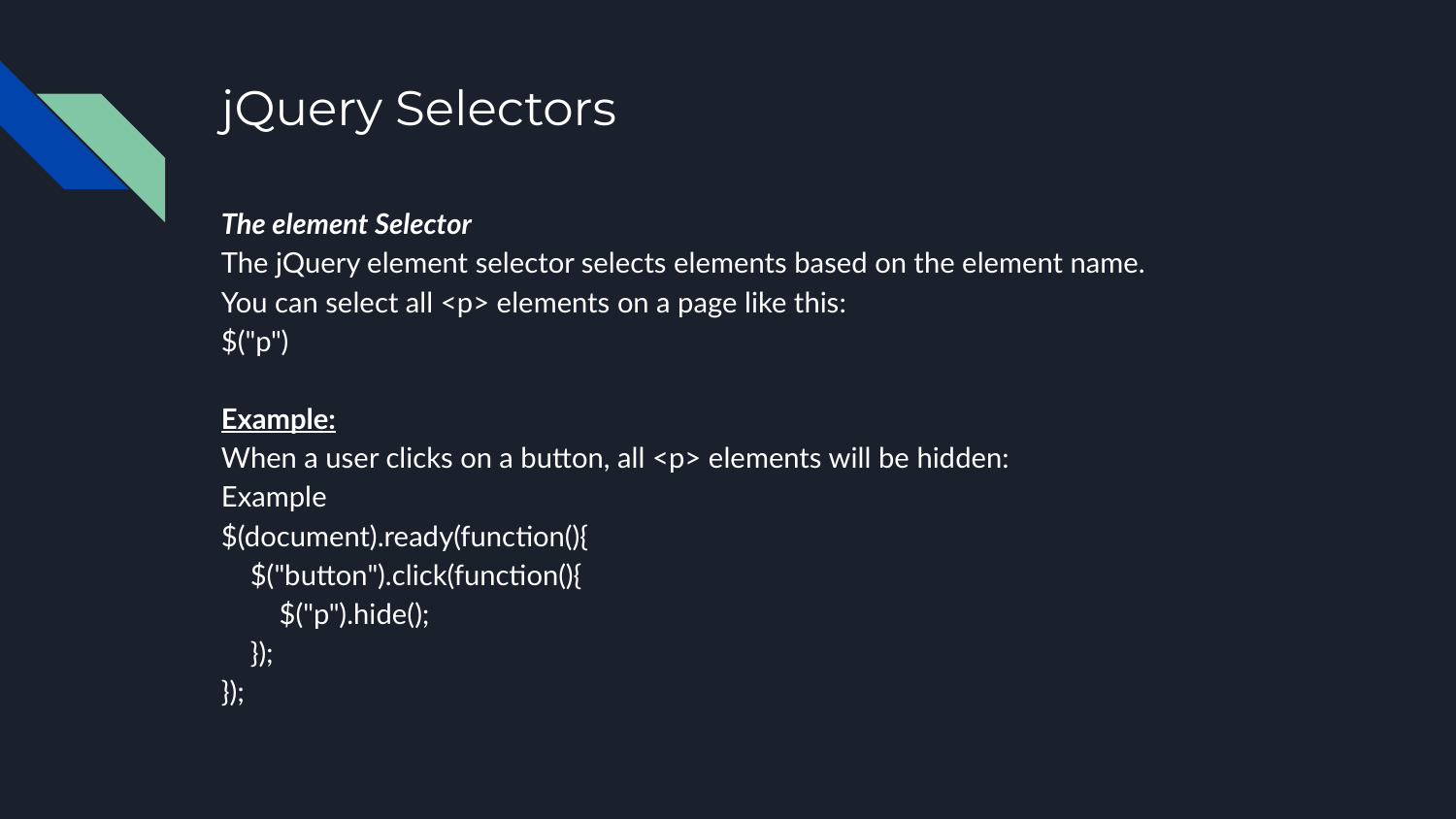

# jQuery Selectors
The element Selector
The jQuery element selector selects elements based on the element name.
You can select all <p> elements on a page like this:
$("p")
Example:
When a user clicks on a button, all <p> elements will be hidden:
Example
$(document).ready(function(){
    $("button").click(function(){
        $("p").hide();
    });
});